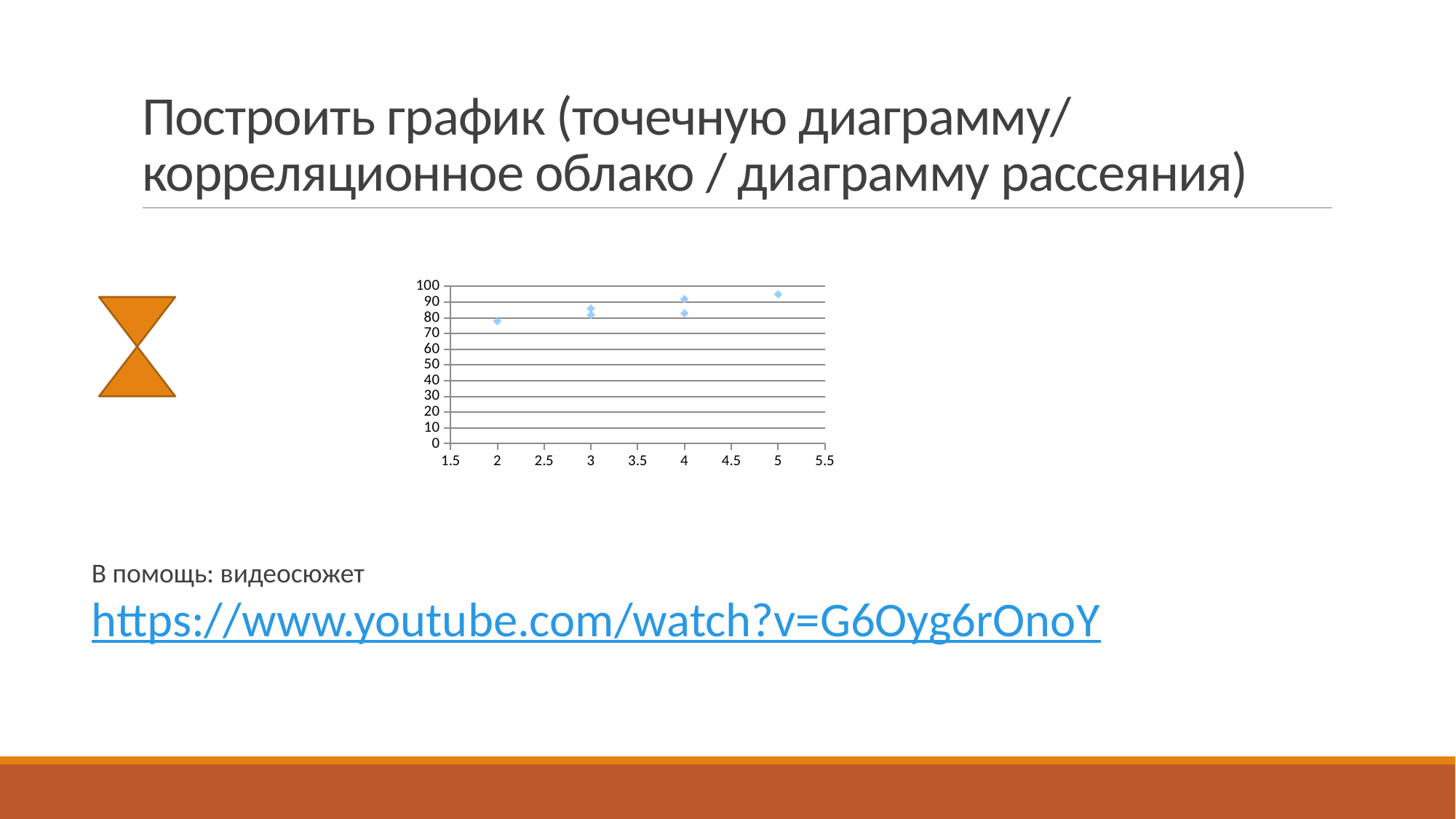

# Построить график (точечную диаграмму/ корреляционное облако / диаграмму рассеяния)

### Chart

| Category | y, балл |
|---|---|
В помощь: видеосюжет https://www.youtube.com/watch?v=G6Oyg6rOnoY